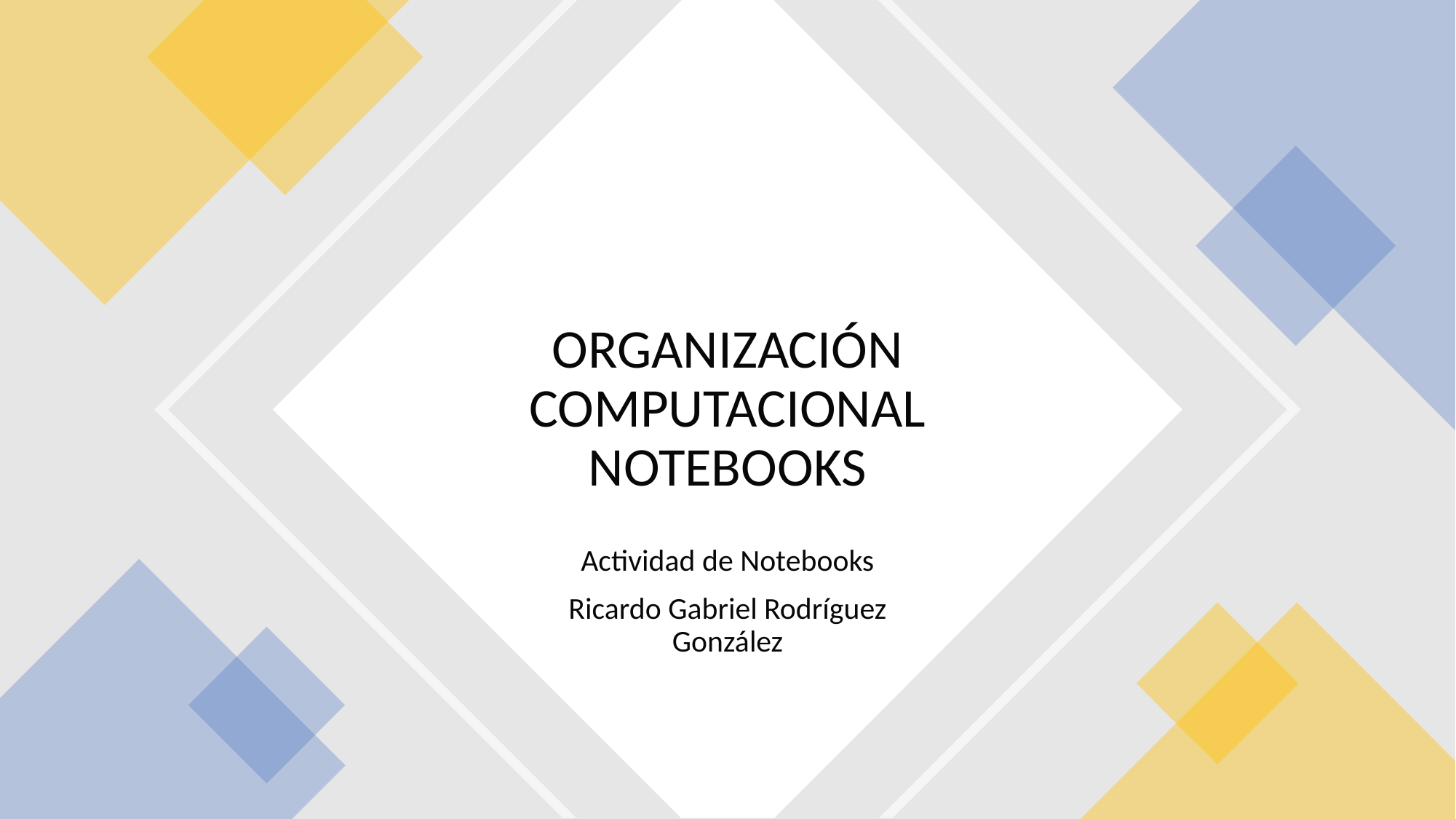

# ORGANIZACIÓN COMPUTACIONAL NOTEBOOKS
Actividad de Notebooks
Ricardo Gabriel Rodríguez González